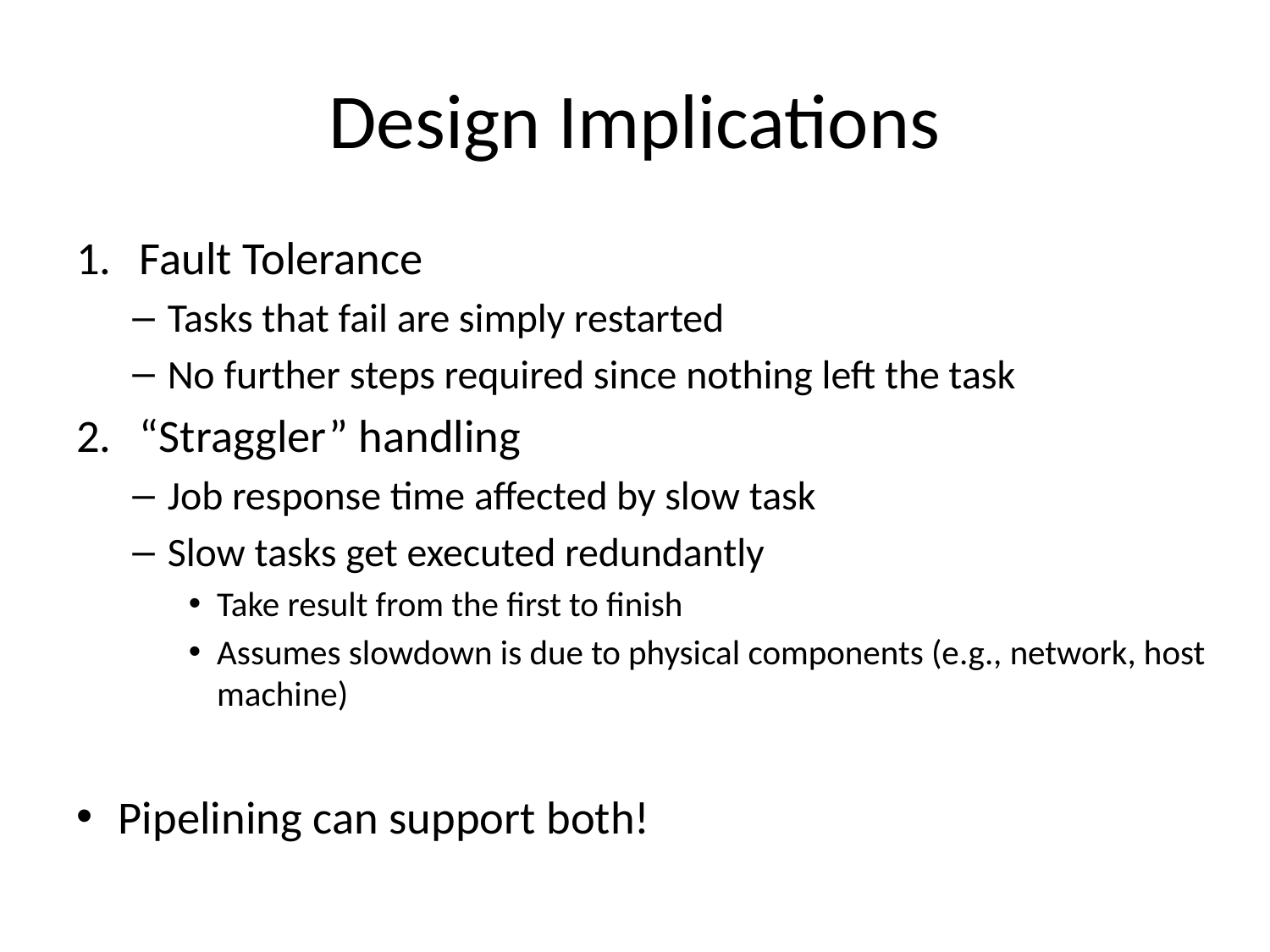

# Design Implications
Fault Tolerance
Tasks that fail are simply restarted
No further steps required since nothing left the task
“Straggler” handling
Job response time affected by slow task
Slow tasks get executed redundantly
Take result from the first to finish
Assumes slowdown is due to physical components (e.g., network, host machine)

Pipelining can support both!